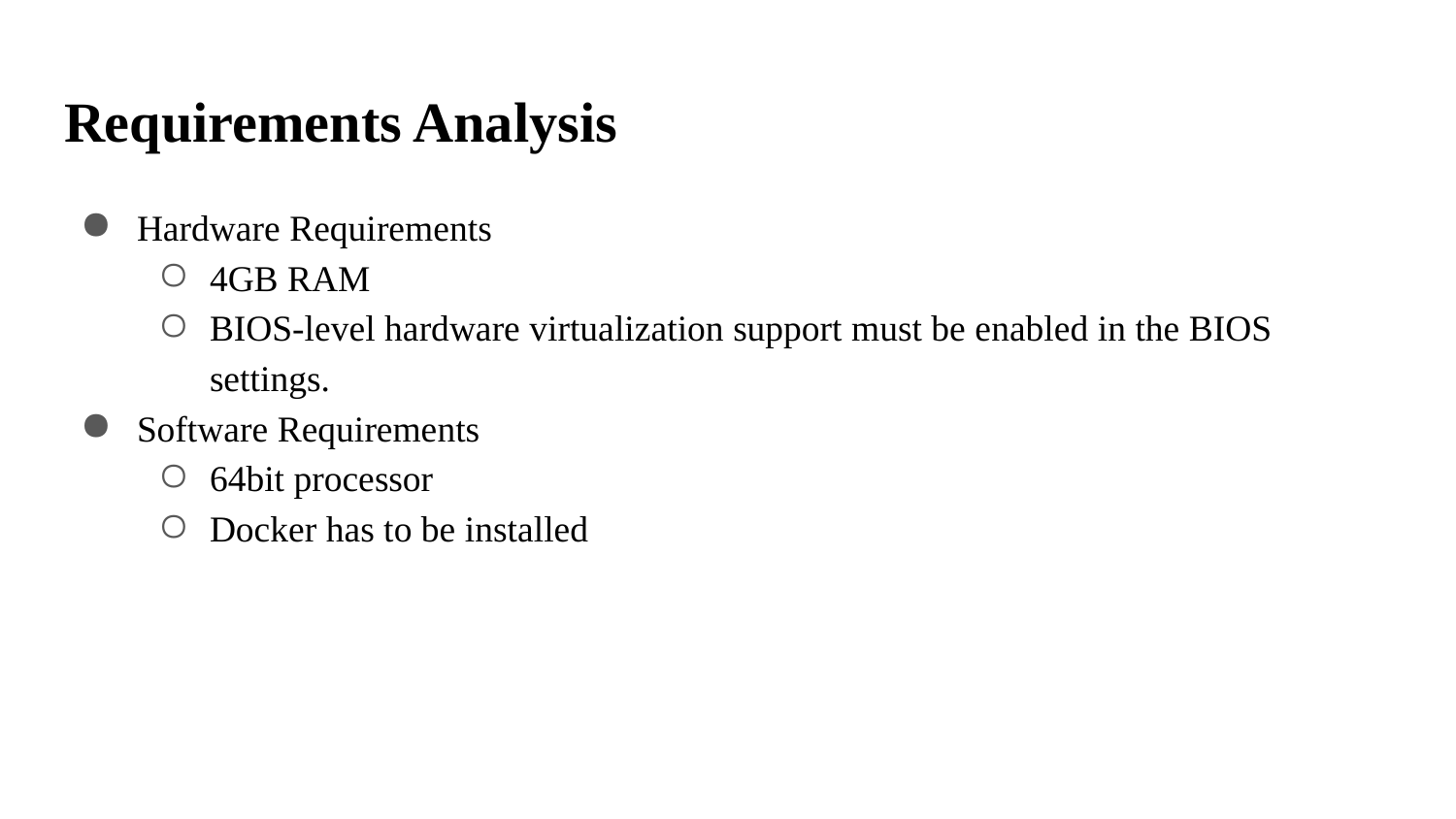

Requirements Analysis
Hardware Requirements
4GB RAM
BIOS-level hardware virtualization support must be enabled in the BIOS settings.
Software Requirements
64bit processor
Docker has to be installed